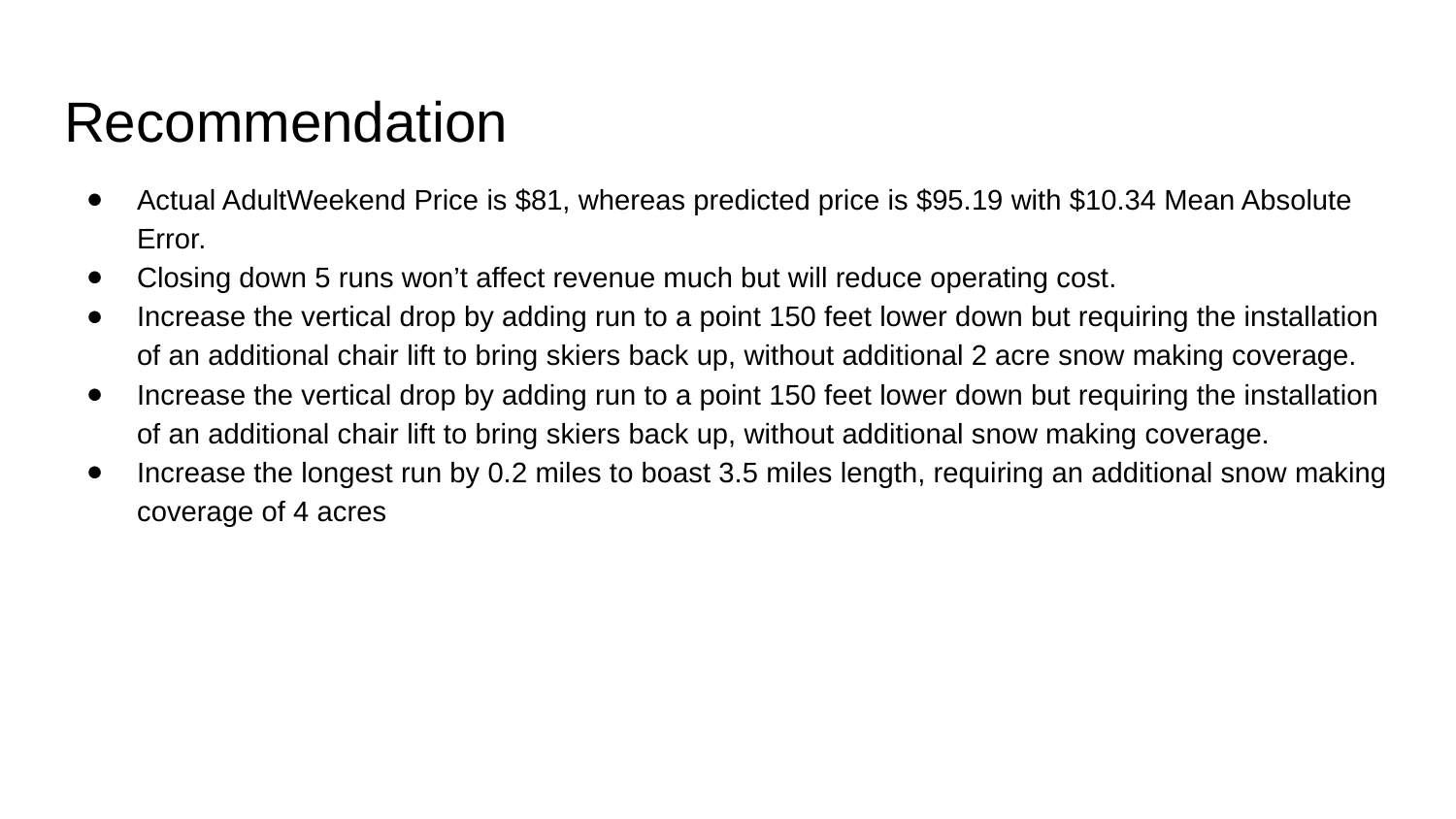

# Recommendation
Actual AdultWeekend Price is $81, whereas predicted price is $95.19 with $10.34 Mean Absolute Error.
Closing down 5 runs won’t affect revenue much but will reduce operating cost.
Increase the vertical drop by adding run to a point 150 feet lower down but requiring the installation of an additional chair lift to bring skiers back up, without additional 2 acre snow making coverage.
Increase the vertical drop by adding run to a point 150 feet lower down but requiring the installation of an additional chair lift to bring skiers back up, without additional snow making coverage.
Increase the longest run by 0.2 miles to boast 3.5 miles length, requiring an additional snow making coverage of 4 acres